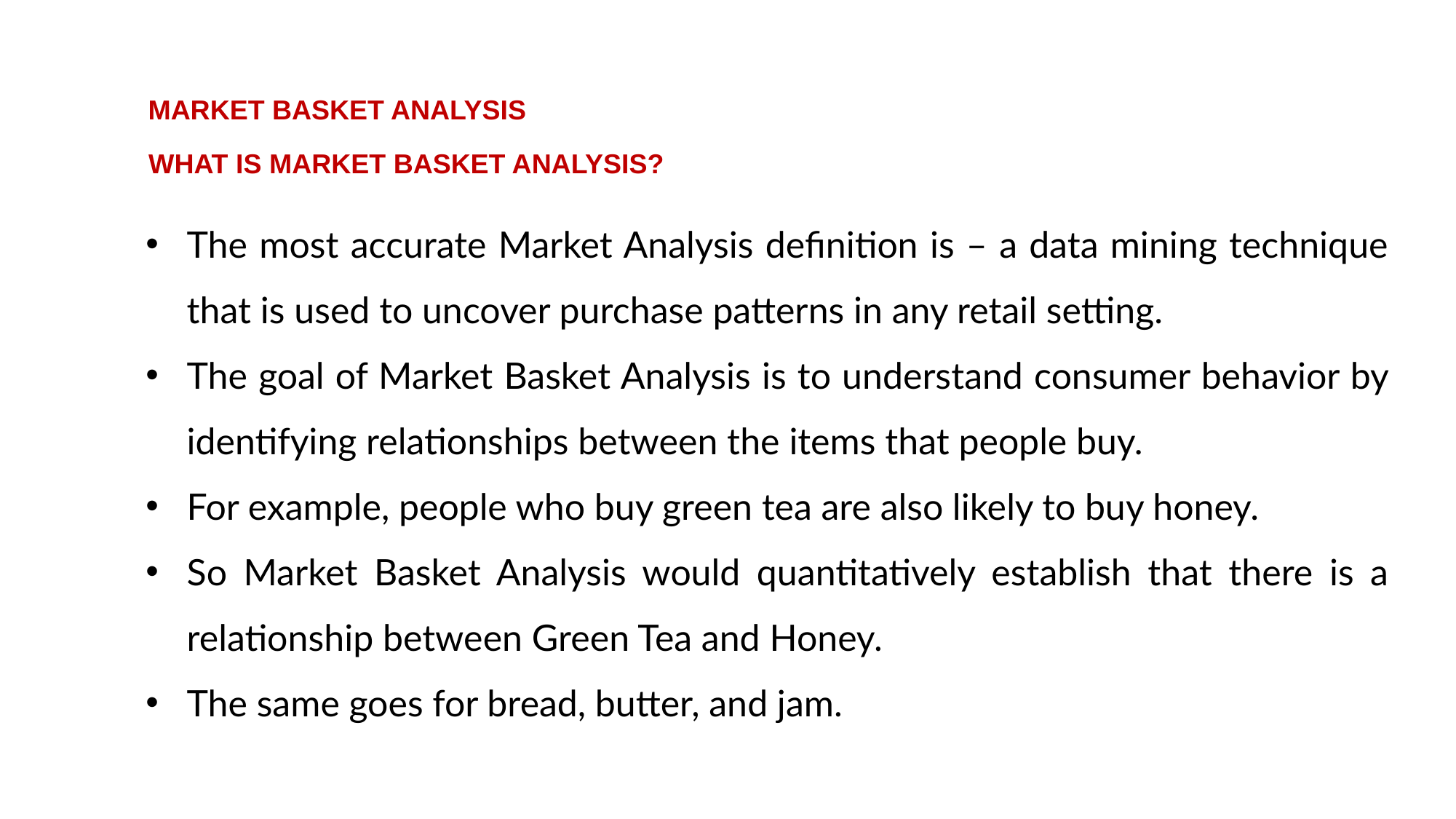

MARKET BASKET ANALYSIS
WHAT IS MARKET BASKET ANALYSIS?
The most accurate Market Analysis definition is – a data mining technique that is used to uncover purchase patterns in any retail setting.
The goal of Market Basket Analysis is to understand consumer behavior by identifying relationships between the items that people buy.
For example, people who buy green tea are also likely to buy honey.
So Market Basket Analysis would quantitatively establish that there is a relationship between Green Tea and Honey.
The same goes for bread, butter, and jam.